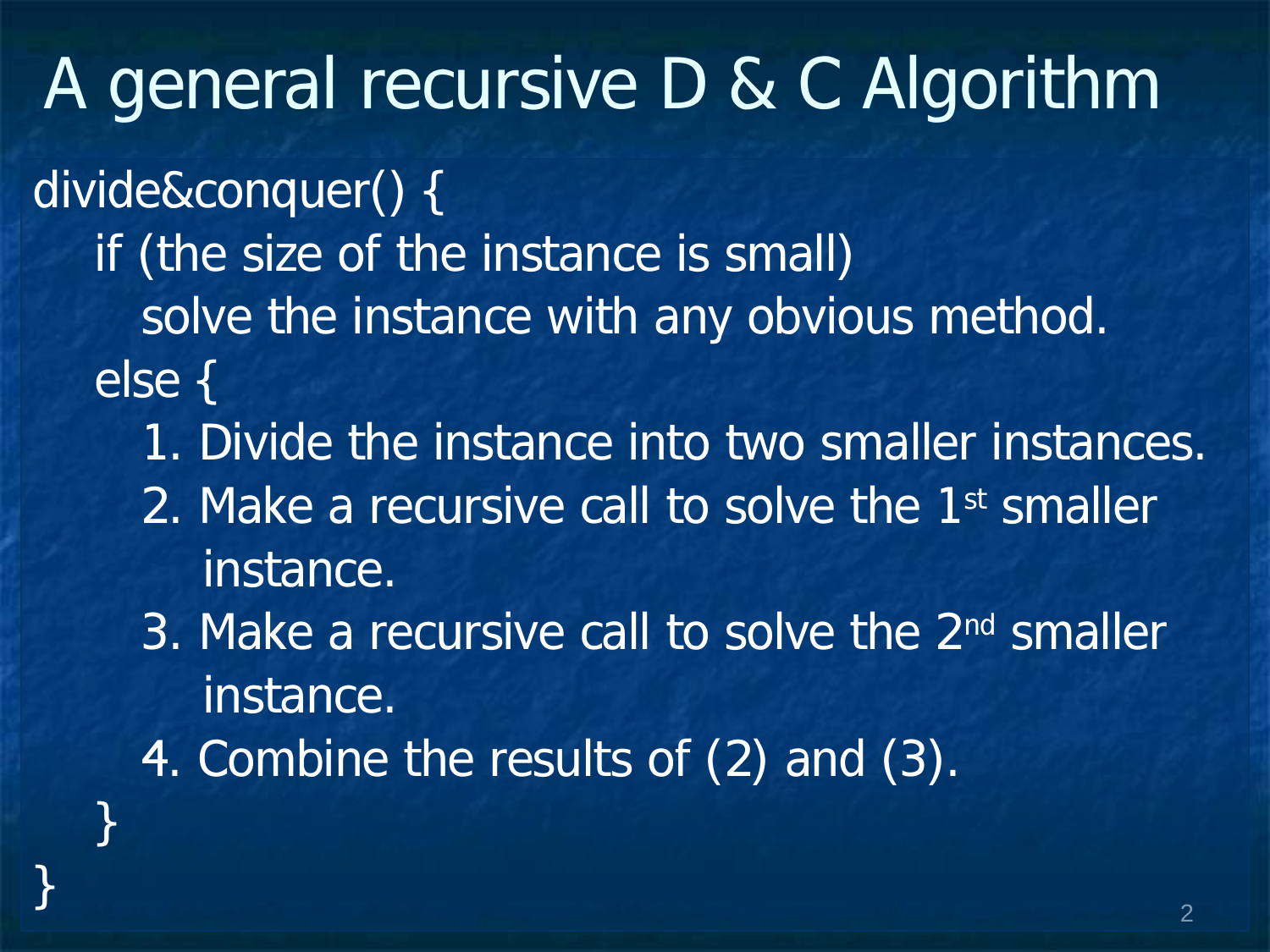

# A general recursive D & C Algorithm
divide&conquer() {
    if (the size of the instance is small)
       solve the instance with any obvious method.
    else {
       1. Divide the instance into two smaller instances.
       2. Make a recursive call to solve the 1st smaller
           instance.
       3. Make a recursive call to solve the 2nd smaller
           instance.
       4. Combine the results of (2) and (3).
    }
}
2